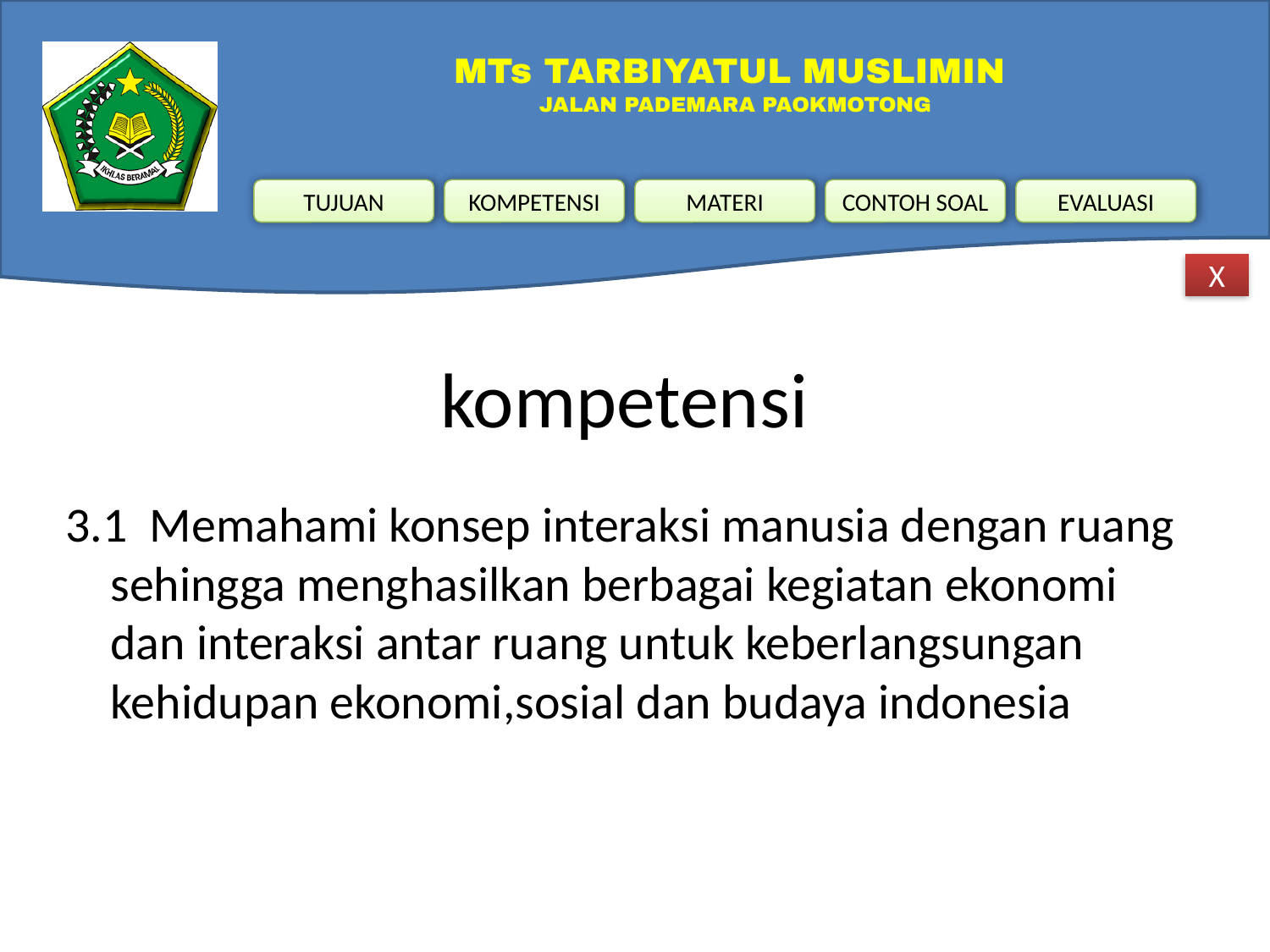

# kompetensi
3.1  Memahami konsep interaksi manusia dengan ruang sehingga menghasilkan berbagai kegiatan ekonomi dan interaksi antar ruang untuk keberlangsungan kehidupan ekonomi,sosial dan budaya indonesia